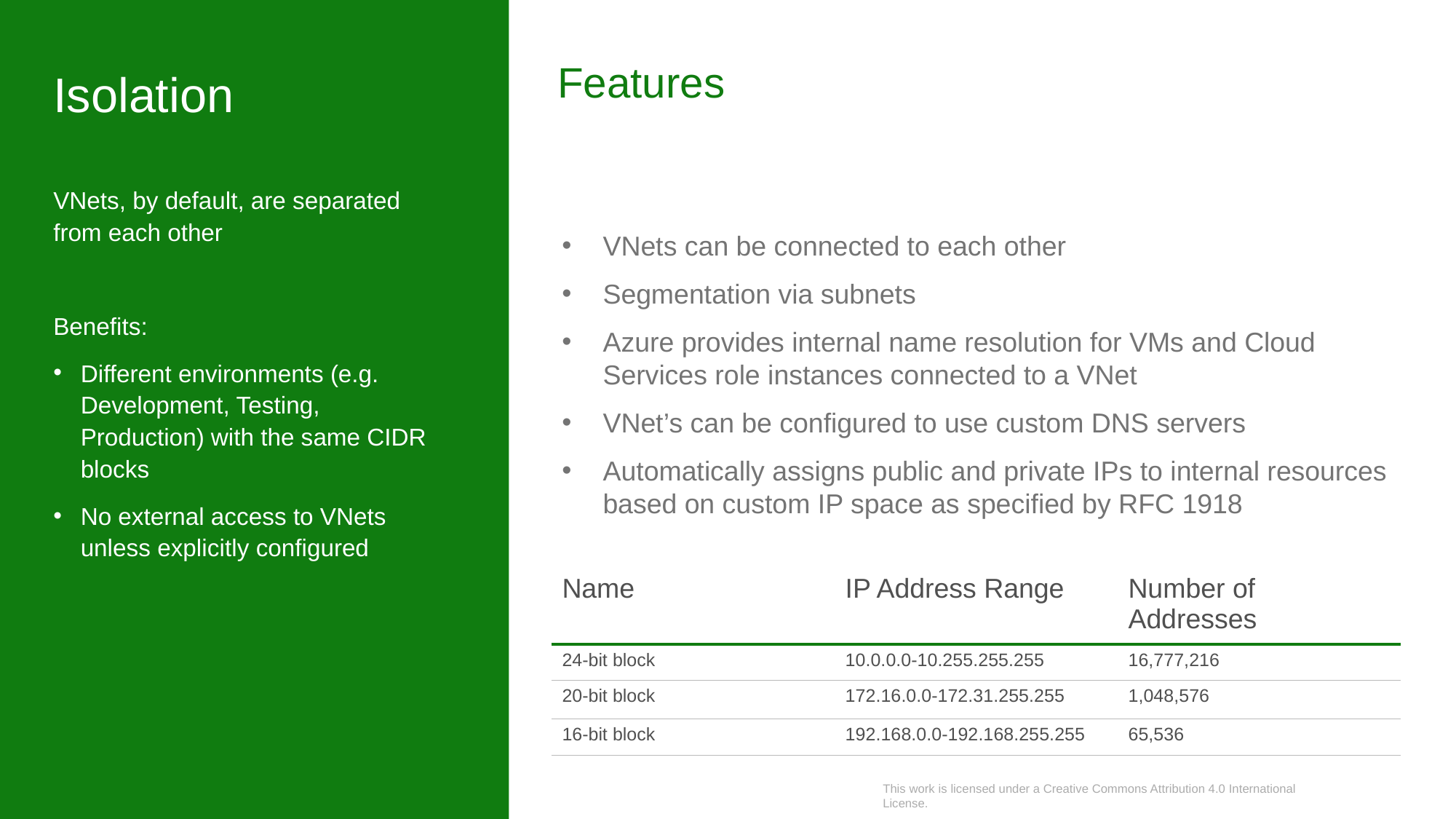

Features
# Isolation
VNets, by default, are separated from each other

Benefits:
Different environments (e.g. Development, Testing, Production) with the same CIDR blocks
No external access to VNets unless explicitly configured

VNets can be connected to each other
Segmentation via subnets
Azure provides internal name resolution for VMs and Cloud Services role instances connected to a VNet
VNet’s can be configured to use custom DNS servers
Automatically assigns public and private IPs to internal resources based on custom IP space as specified by RFC 1918
| Name | IP Address Range | Number of Addresses |
| --- | --- | --- |
| 24-bit block | 10.0.0.0-10.255.255.255 | 16,777,216 |
| 20-bit block | 172.16.0.0-172.31.255.255 | 1,048,576 |
| 16-bit block | 192.168.0.0-192.168.255.255 | 65,536 |